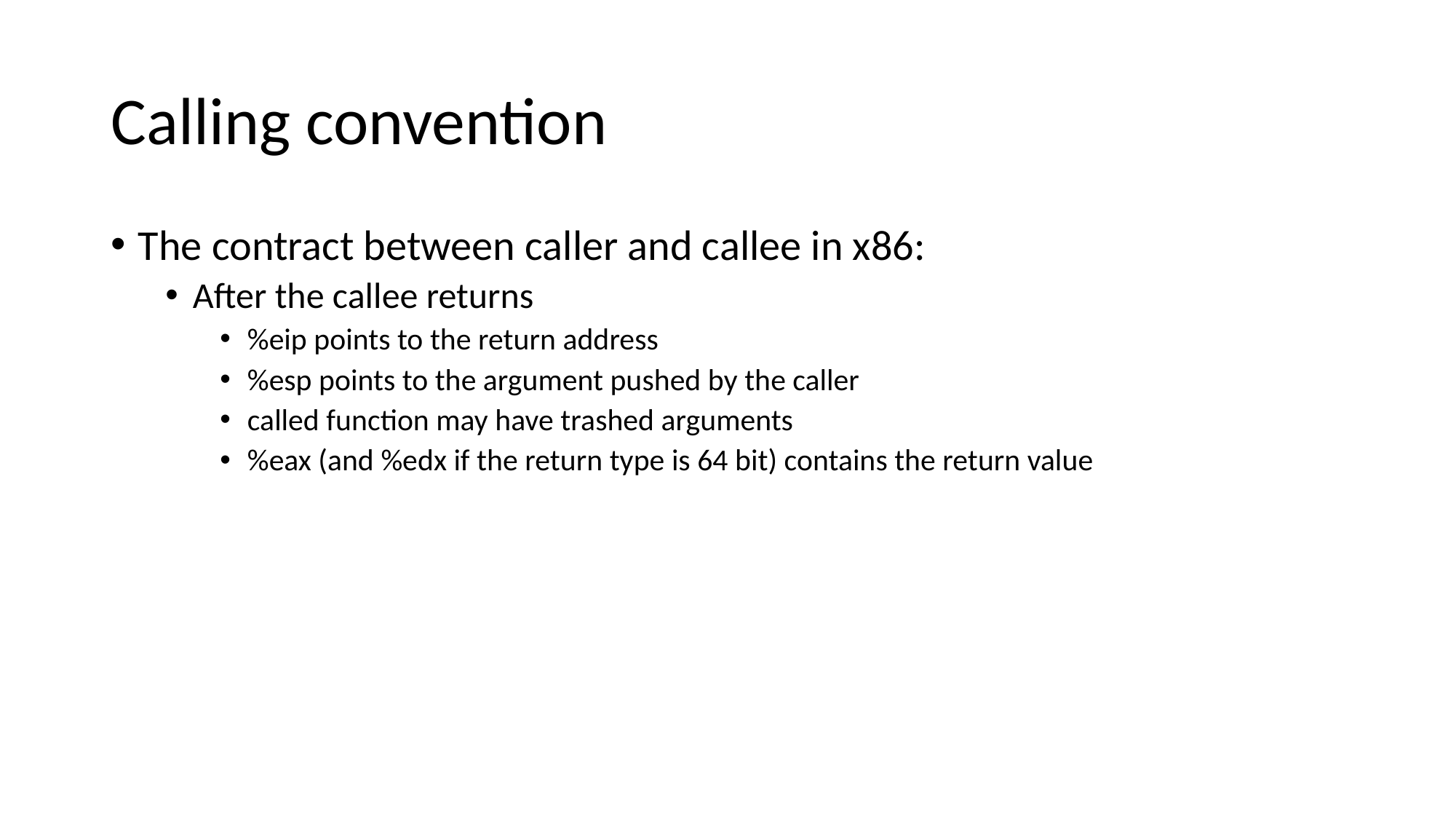

# Calling convention
The contract between caller and callee in x86:
After the callee returns
%eip points to the return address
%esp points to the argument pushed by the caller
called function may have trashed arguments
%eax (and %edx if the return type is 64 bit) contains the return value